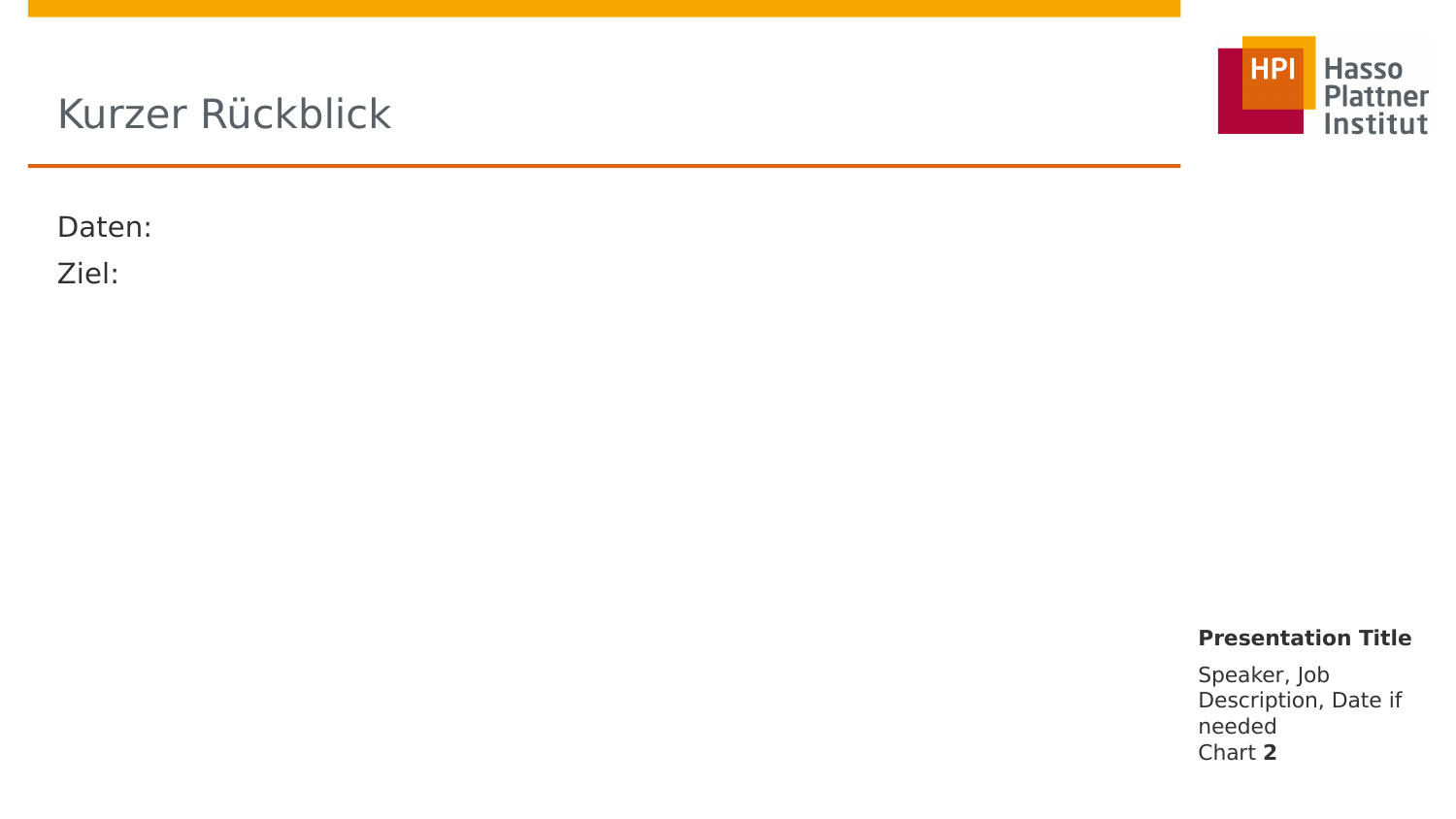

# Kurzer Rückblick
Daten:
Ziel:
Presentation Title
Speaker, Job Description, Date if needed
Chart 2